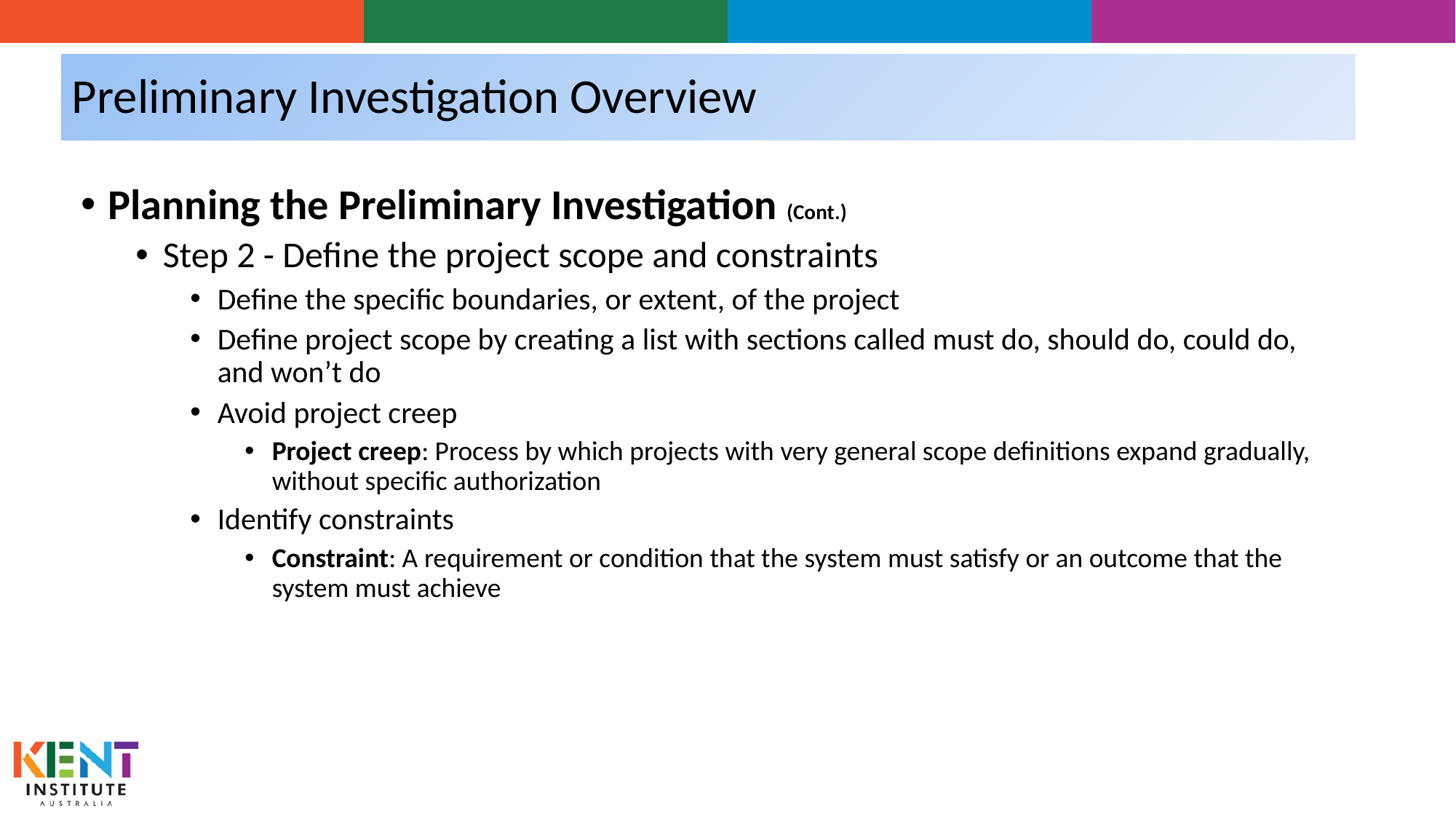

# Preliminary Investigation Overview
Planning the Preliminary Investigation (Cont.)
Step 2 - Define the project scope and constraints
Define the specific boundaries, or extent, of the project
Define project scope by creating a list with sections called must do, should do, could do, and won’t do
Avoid project creep
Project creep: Process by which projects with very general scope definitions expand gradually, without specific authorization
Identify constraints
Constraint: A requirement or condition that the system must satisfy or an outcome that the system must achieve
32